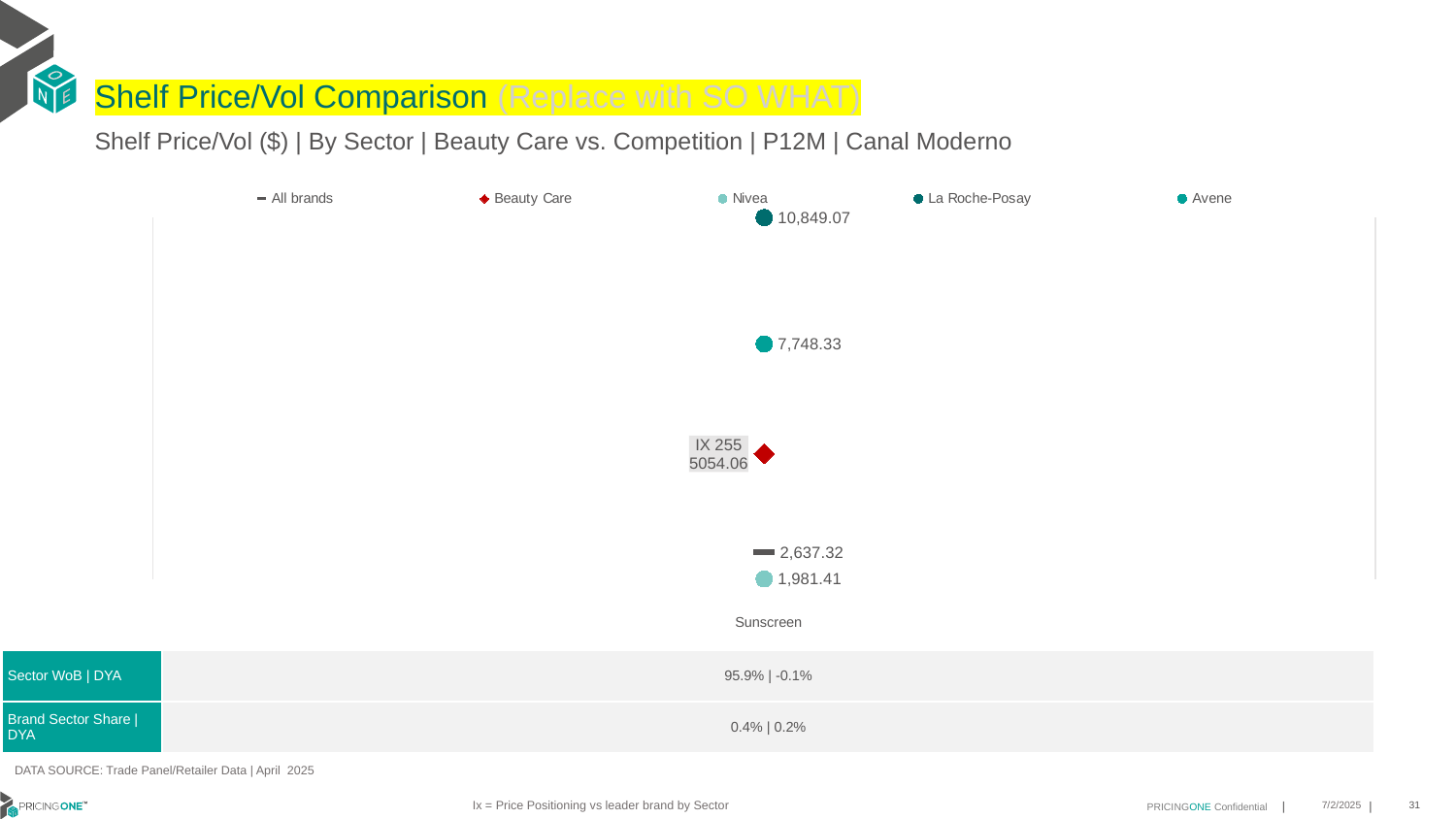

# Shelf Price/Vol Comparison (Replace with SO WHAT)
Shelf Price/Vol ($) | By Sector | Beauty Care vs. Competition | P12M | Canal Moderno

### Chart

| Category | All brands | Beauty Care | Nivea | La Roche-Posay | Avene |
|---|---|---|---|---|---|
| IX 255 | 2637.32 | 5054.06 | 1981.41 | 10849.07 | 7748.33 |
|  | Sunscreen |
| --- | --- |
| Sector WoB | DYA | 95.9% | -0.1% |
| Brand Sector Share | DYA | 0.4% | 0.2% |
DATA SOURCE: Trade Panel/Retailer Data | April  2025
Ix = Price Positioning vs leader brand by Sector
7/2/2025
31